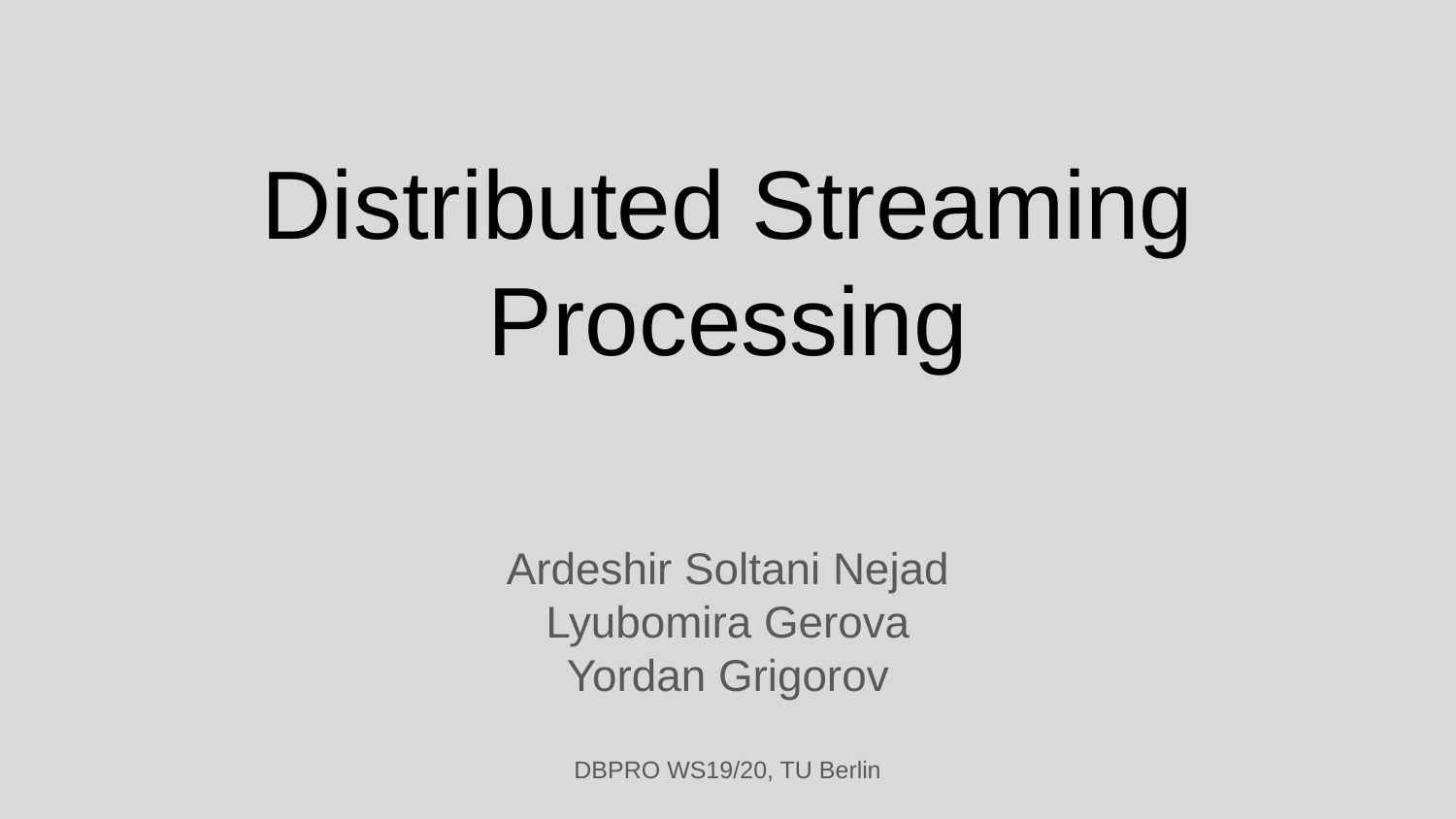

# Distributed Streaming Processing
Ardeshir Soltani Nejad
Lyubomira Gerova
Yordan Grigorov

DBPRO WS19/20, TU Berlin